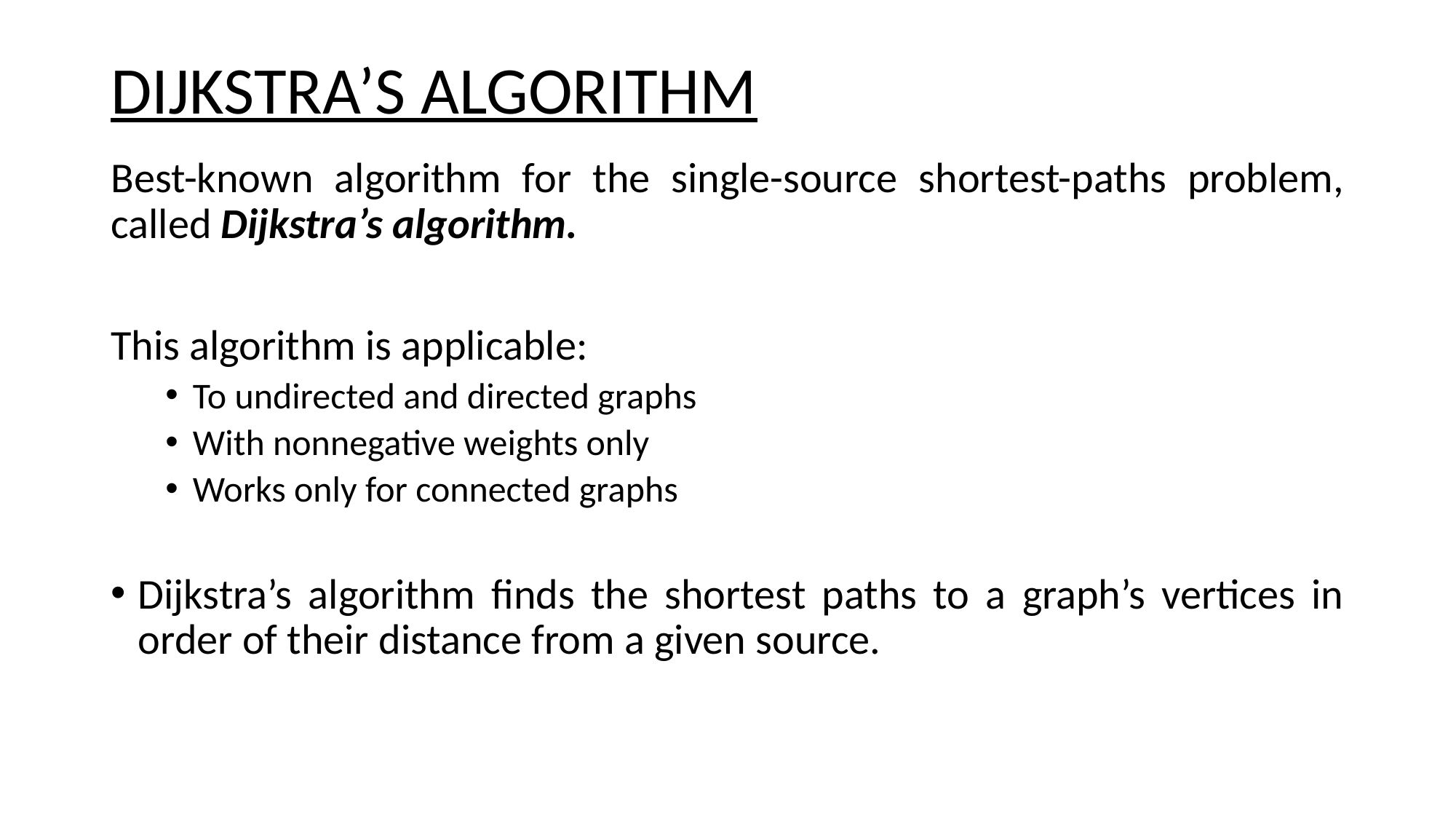

# DIJKSTRA’S ALGORITHM
Best-known algorithm for the single-source shortest-paths problem, called Dijkstra’s algorithm.

This algorithm is applicable:
To undirected and directed graphs
With nonnegative weights only
Works only for connected graphs

Dijkstra’s algorithm finds the shortest paths to a graph’s vertices in order of their distance from a given source.